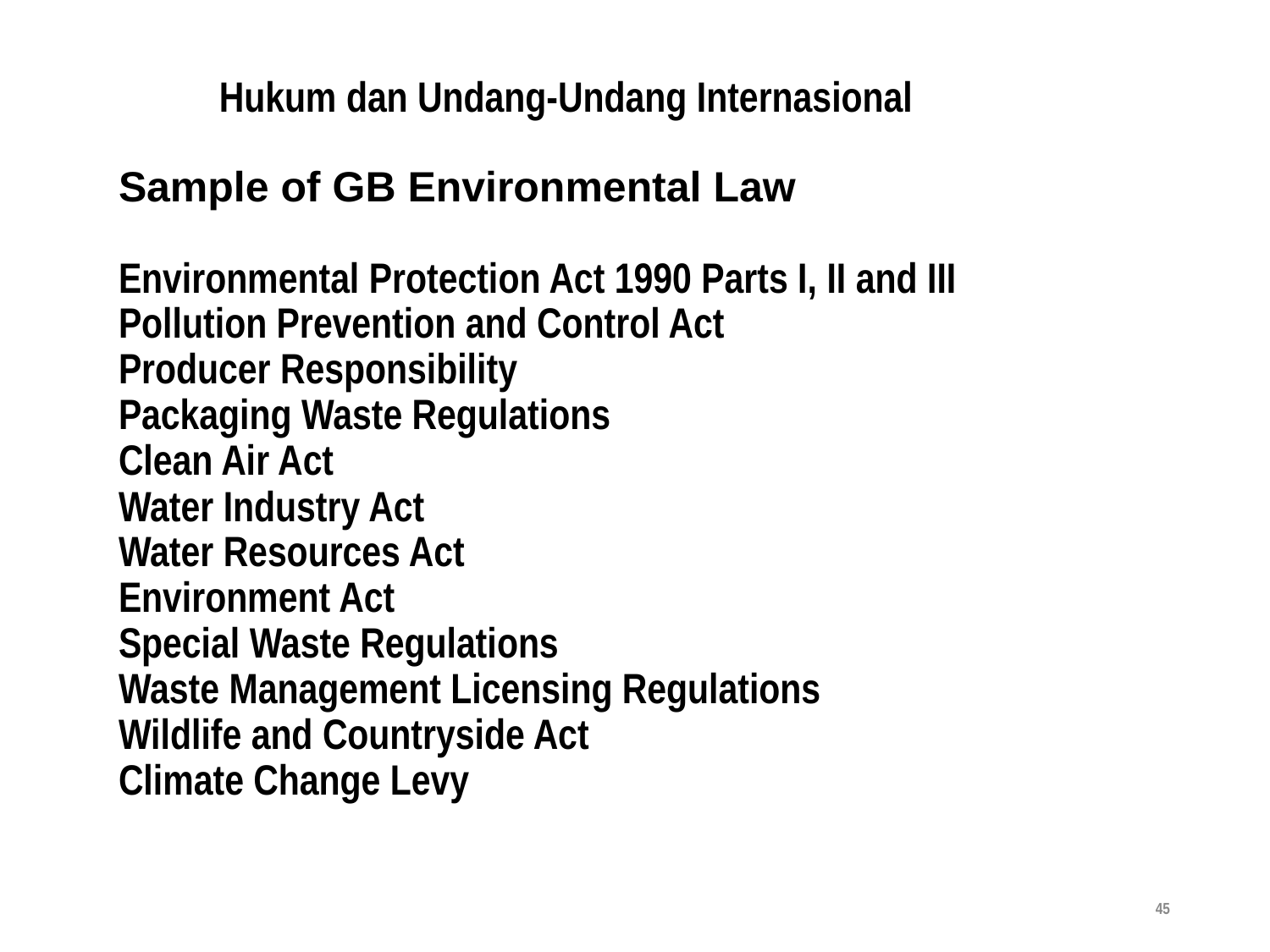

Hukum dan Undang-Undang Internasional

Sample of GB Environmental Law

Environmental Protection Act 1990 Parts I, II and III
Pollution Prevention and Control Act
Producer Responsibility
Packaging Waste Regulations
Clean Air Act
Water Industry Act
Water Resources Act
Environment Act
Special Waste Regulations
Waste Management Licensing Regulations
Wildlife and Countryside Act
Climate Change Levy
45